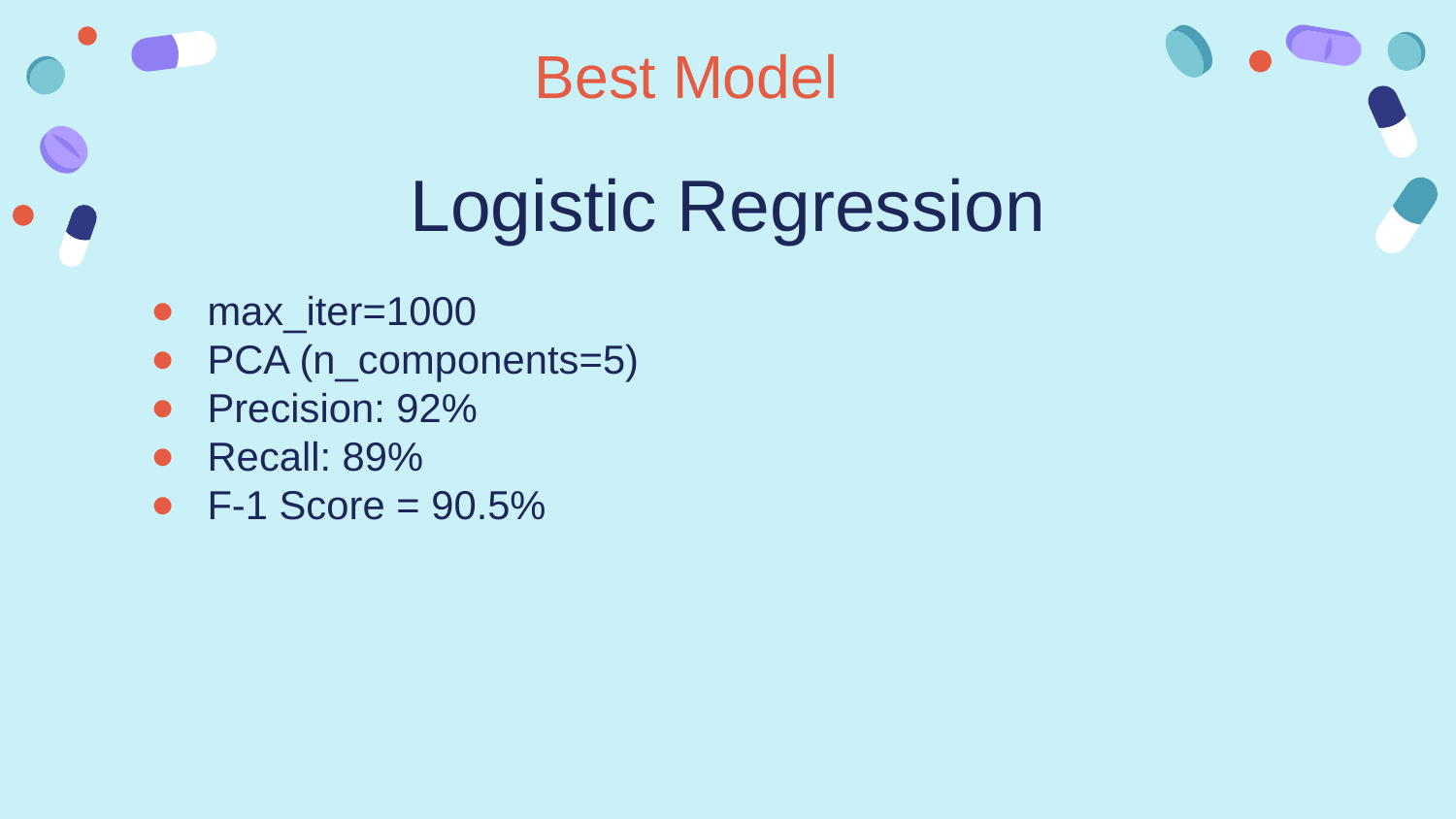

Best Model
# Logistic Regression
max_iter=1000
PCA (n_components=5)
Precision: 92%
Recall: 89%
F-1 Score = 90.5%